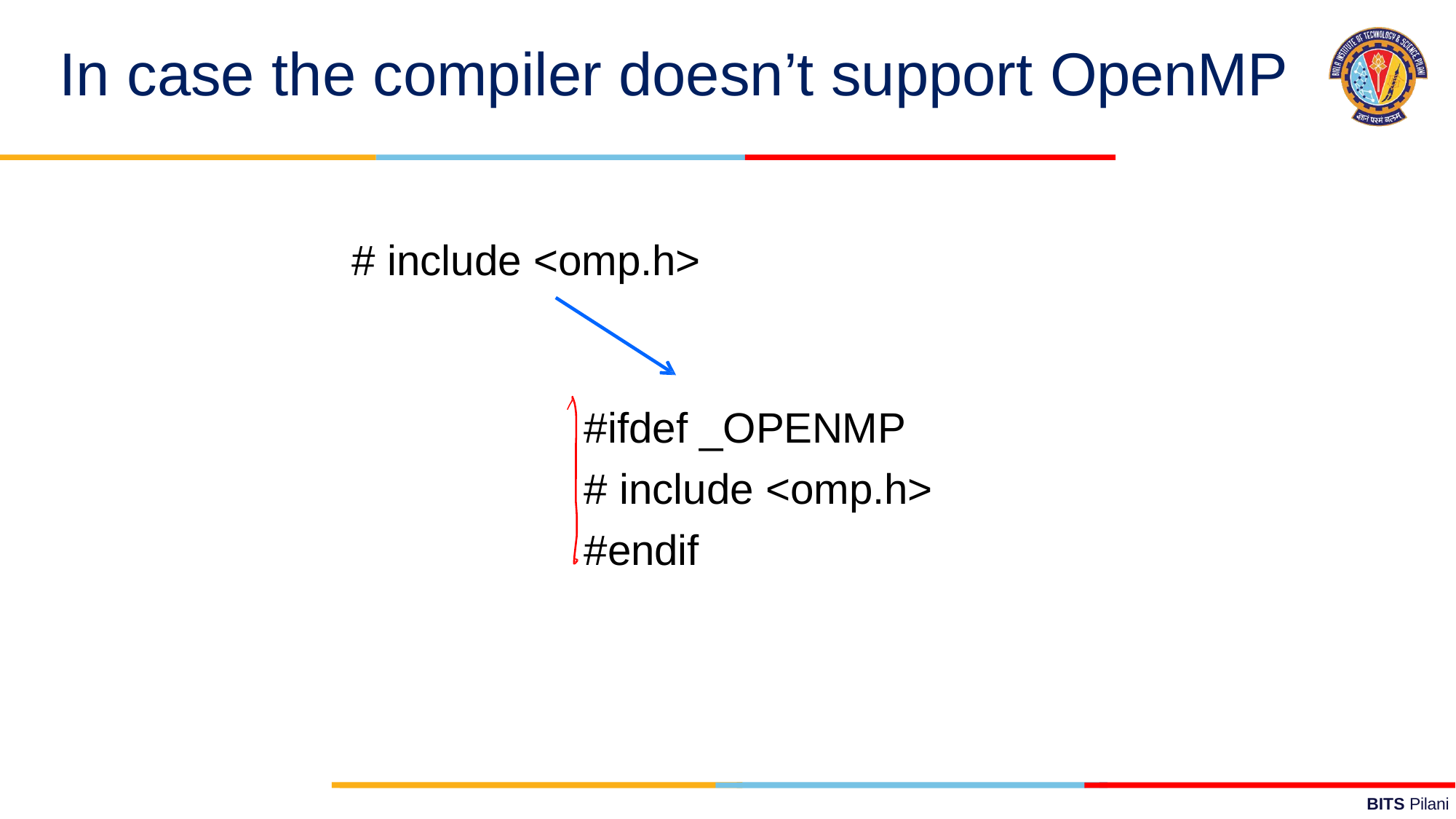

# In case the compiler doesn’t support OpenMP
# include <omp.h>

#ifdef _OPENMP # include <omp.h> #endif

BITS Pilani